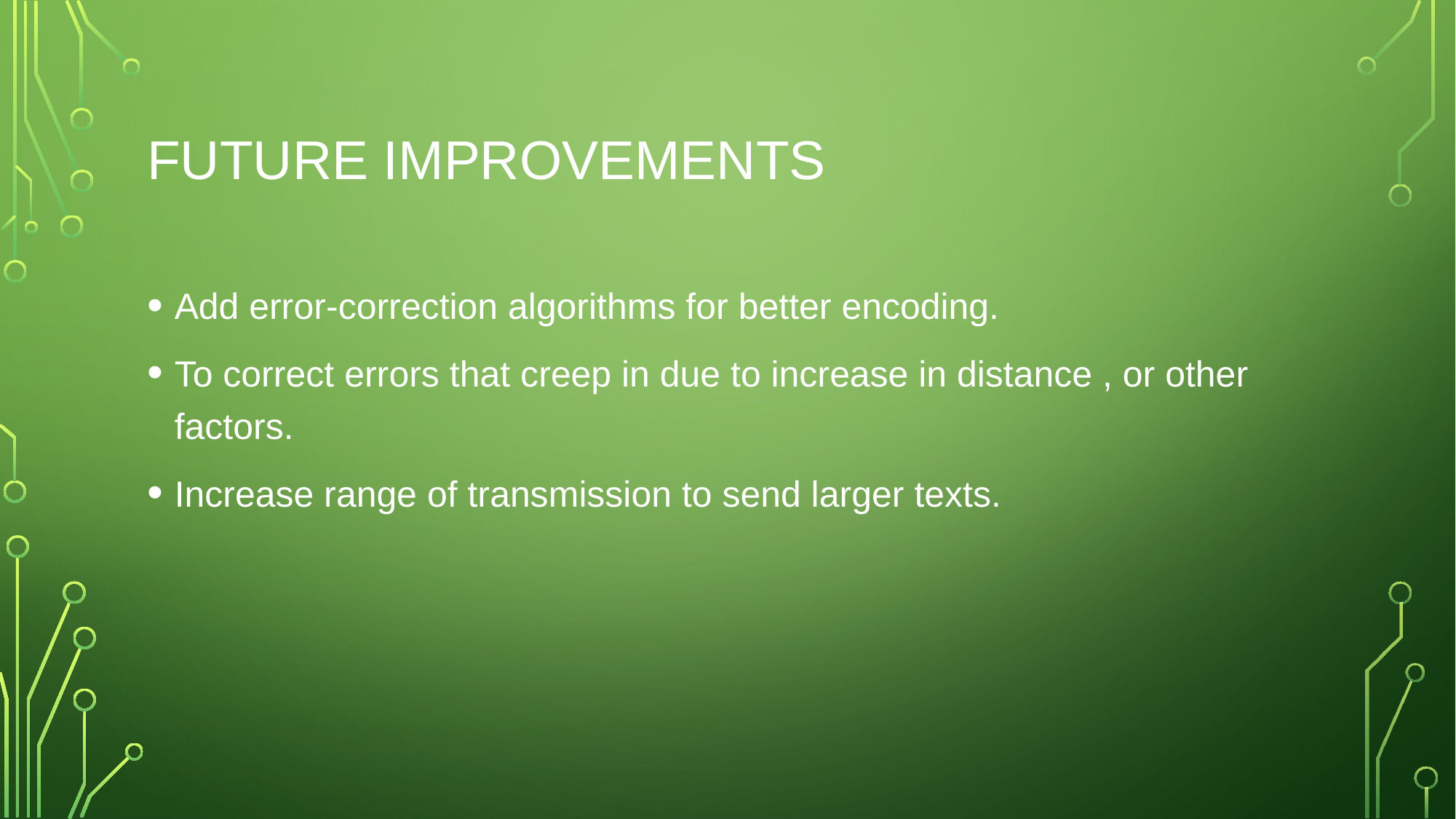

# Future IMPROVEMENTS
Add error-correction algorithms for better encoding.
To correct errors that creep in due to increase in distance , or other factors.
Increase range of transmission to send larger texts.